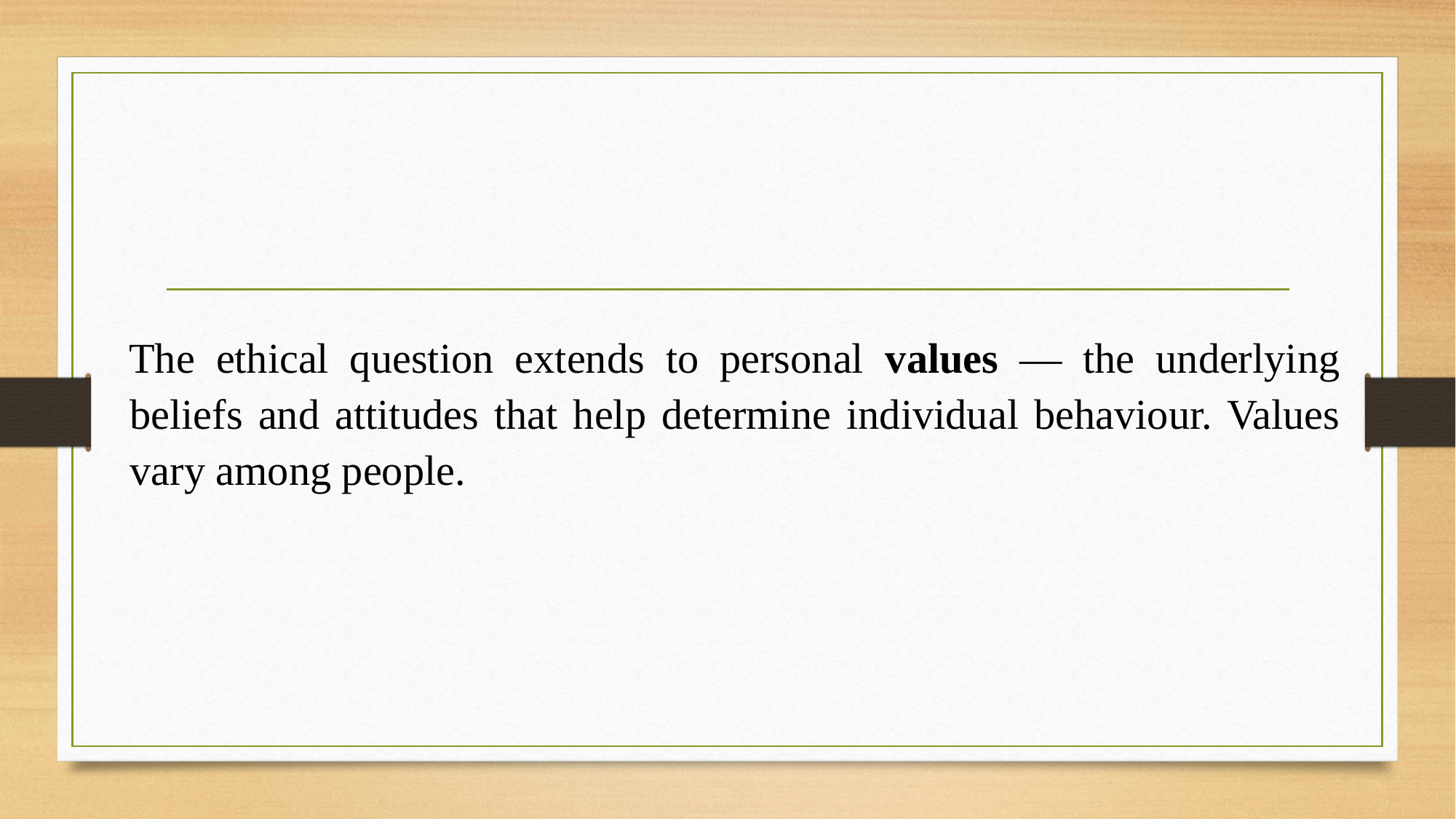

The ethical question extends to personal values — the underlying beliefs and attitudes that help determine individual behaviour. Values vary among people.